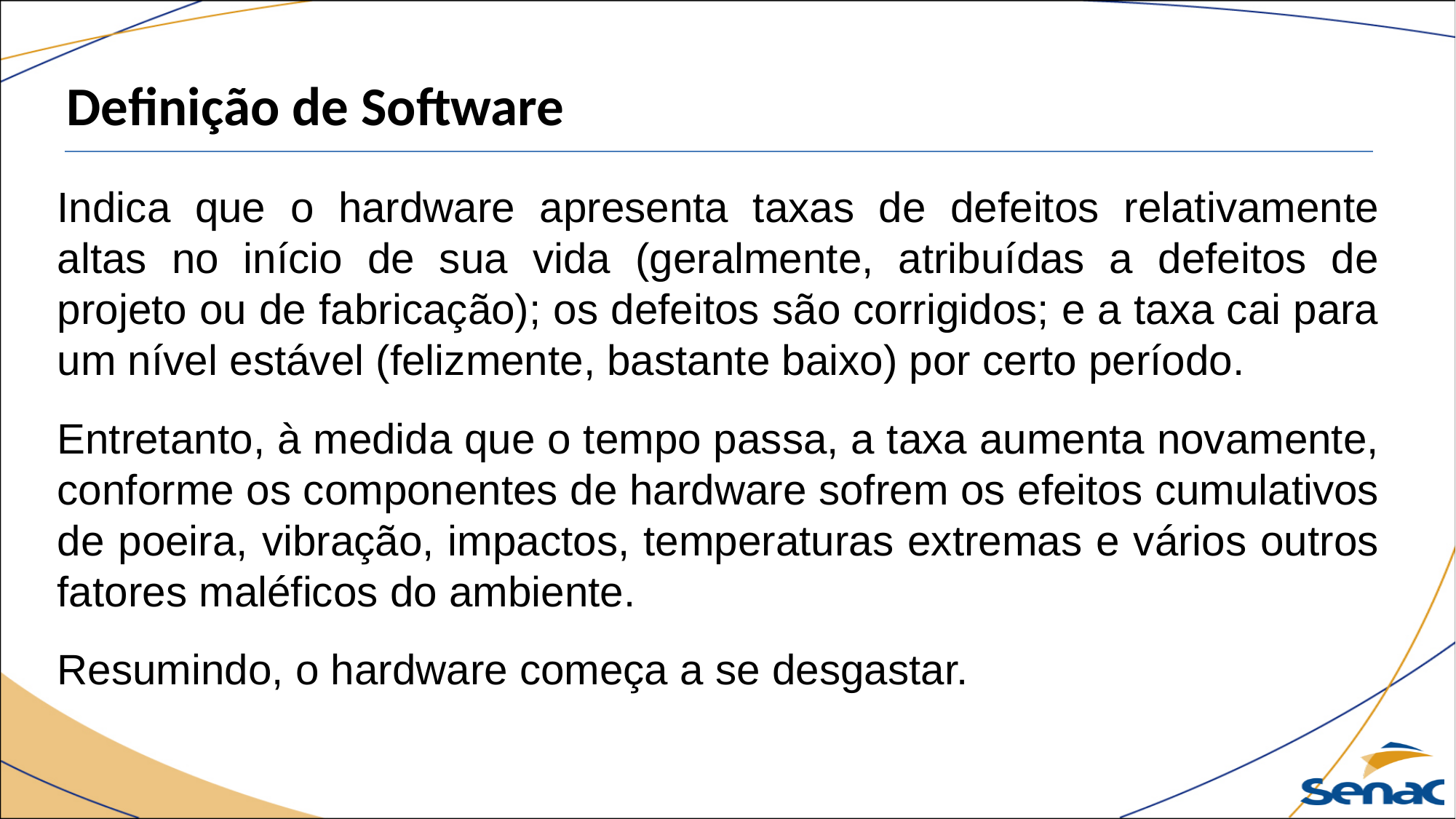

Definição de Software
Indica que o hardware apresenta taxas de defeitos relativamente altas no início de sua vida (geralmente, atribuídas a defeitos de projeto ou de fabricação); os defeitos são corrigidos; e a taxa cai para um nível estável (felizmente, bastante baixo) por certo período.

Entretanto, à medida que o tempo passa, a taxa aumenta novamente, conforme os componentes de hardware sofrem os efeitos cumulativos de poeira, vibração, impactos, temperaturas extremas e vários outros fatores maléficos do ambiente.

Resumindo, o hardware começa a se desgastar.